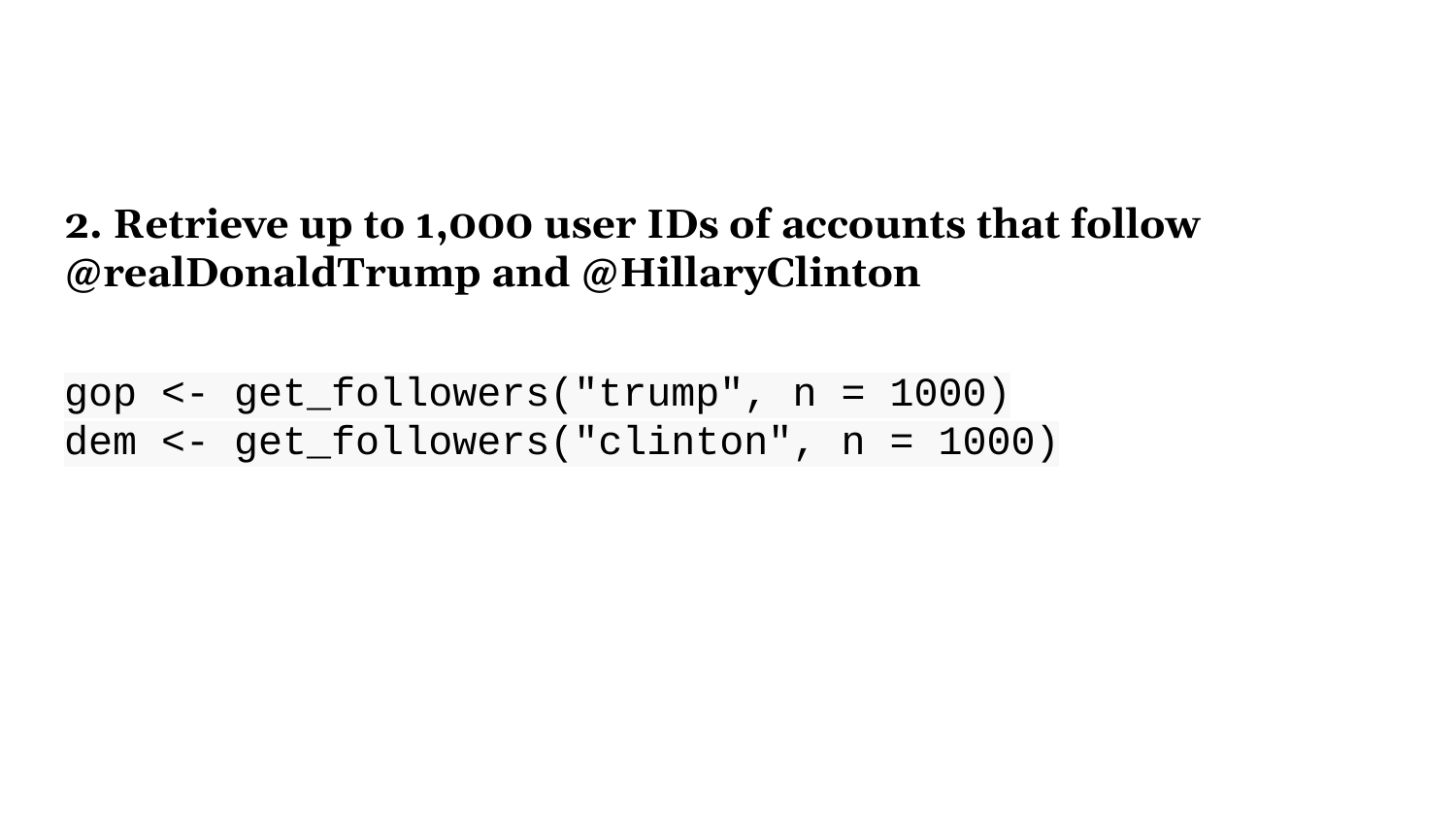

2. Retrieve up to 1,000 user IDs of accounts that follow @realDonaldTrump and @HillaryClinton

gop <- get_followers("trump", n = 1000)
dem <- get_followers("clinton", n = 1000)